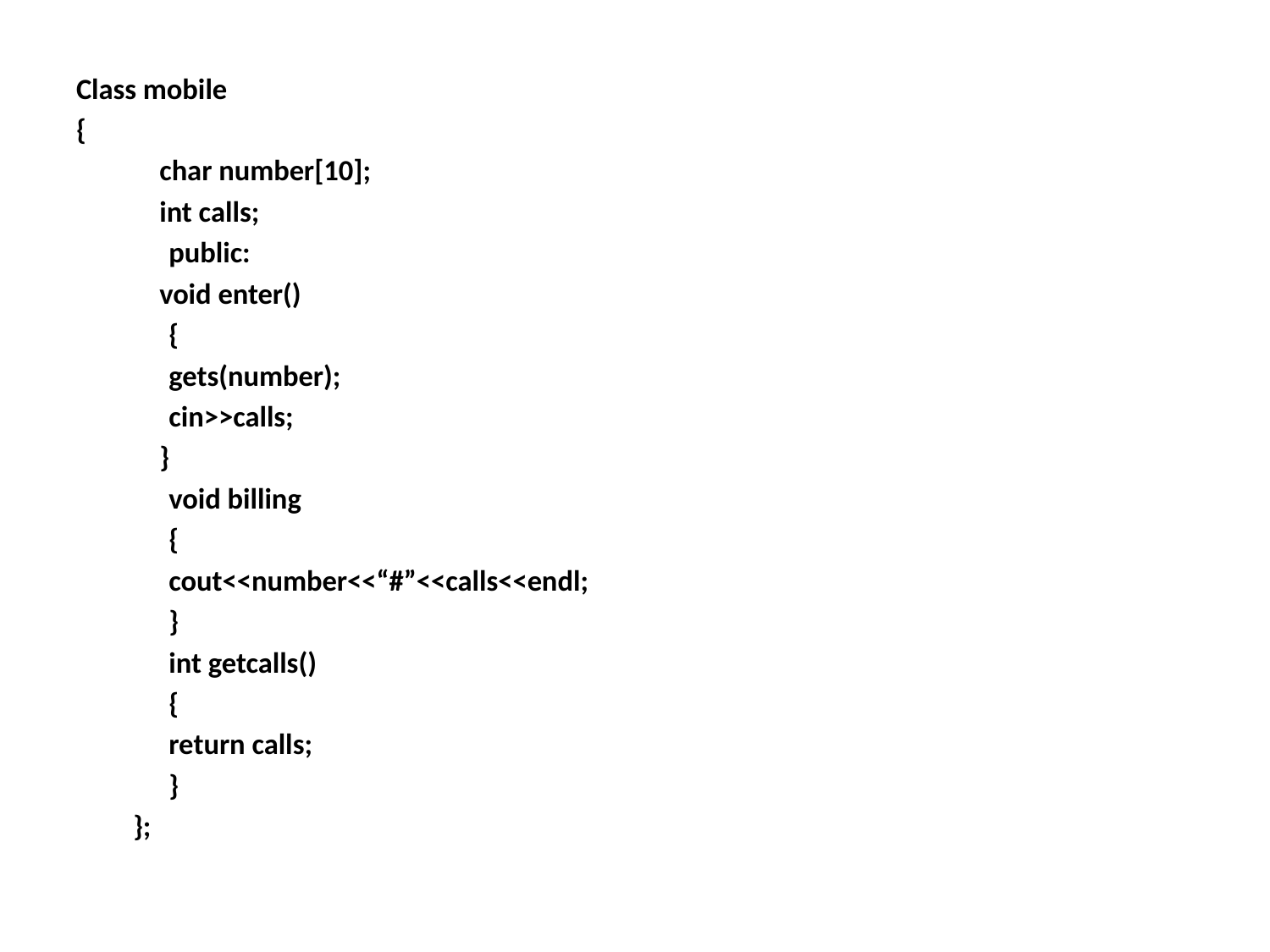

Class mobile
{
    char number[10];
    int calls;
	public:
    void enter()
	{
		gets(number);
		cin>>calls;
    }
	void billing
	{
	cout<<number<<“#”<<calls<<endl;
	}
	int getcalls()
	{
		return calls;
	}
};